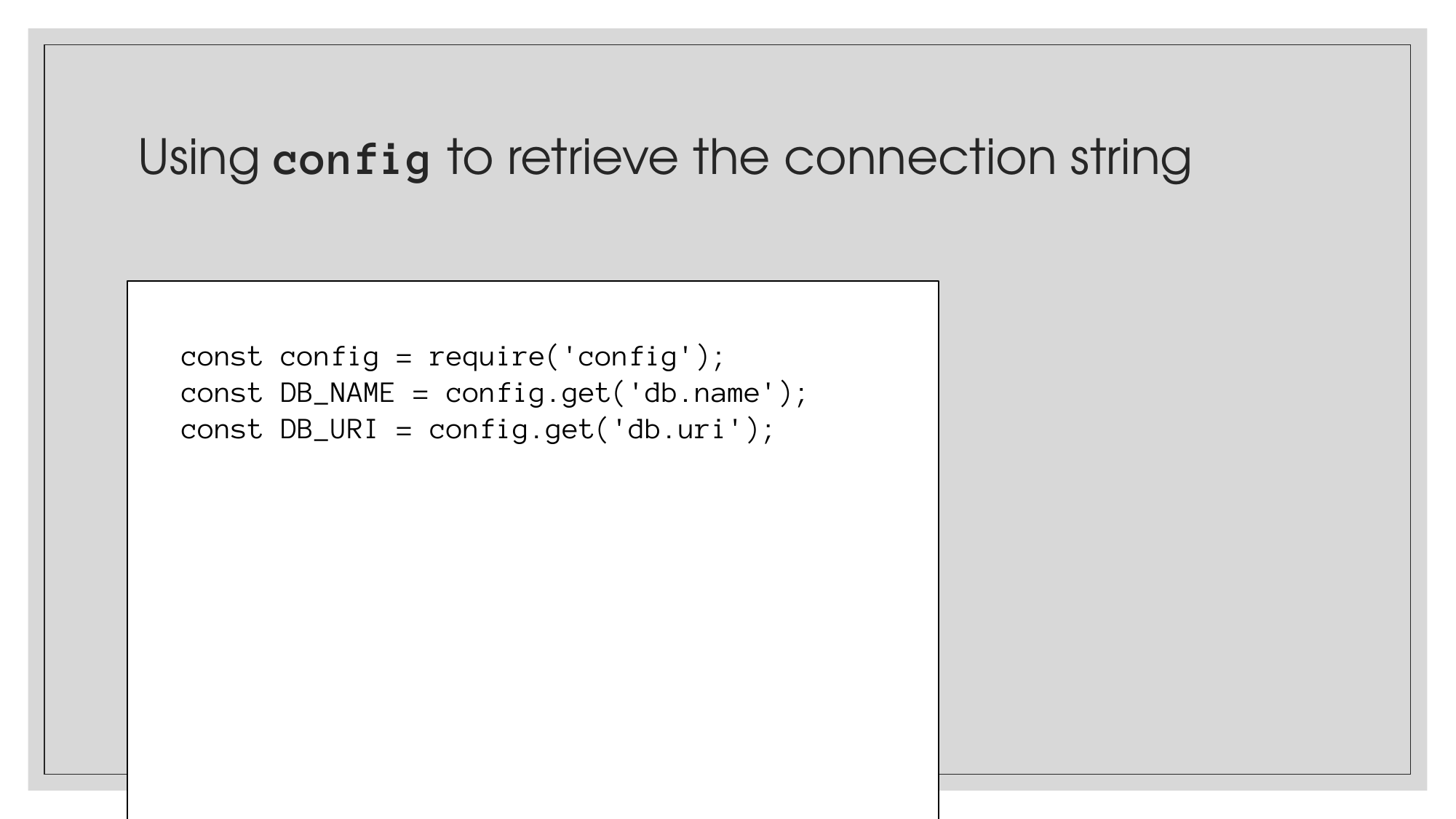

# Using config to retrieve the connection string
const config = require('config');
const DB_NAME = config.get('db.name');
const DB_URI = config.get('db.uri');